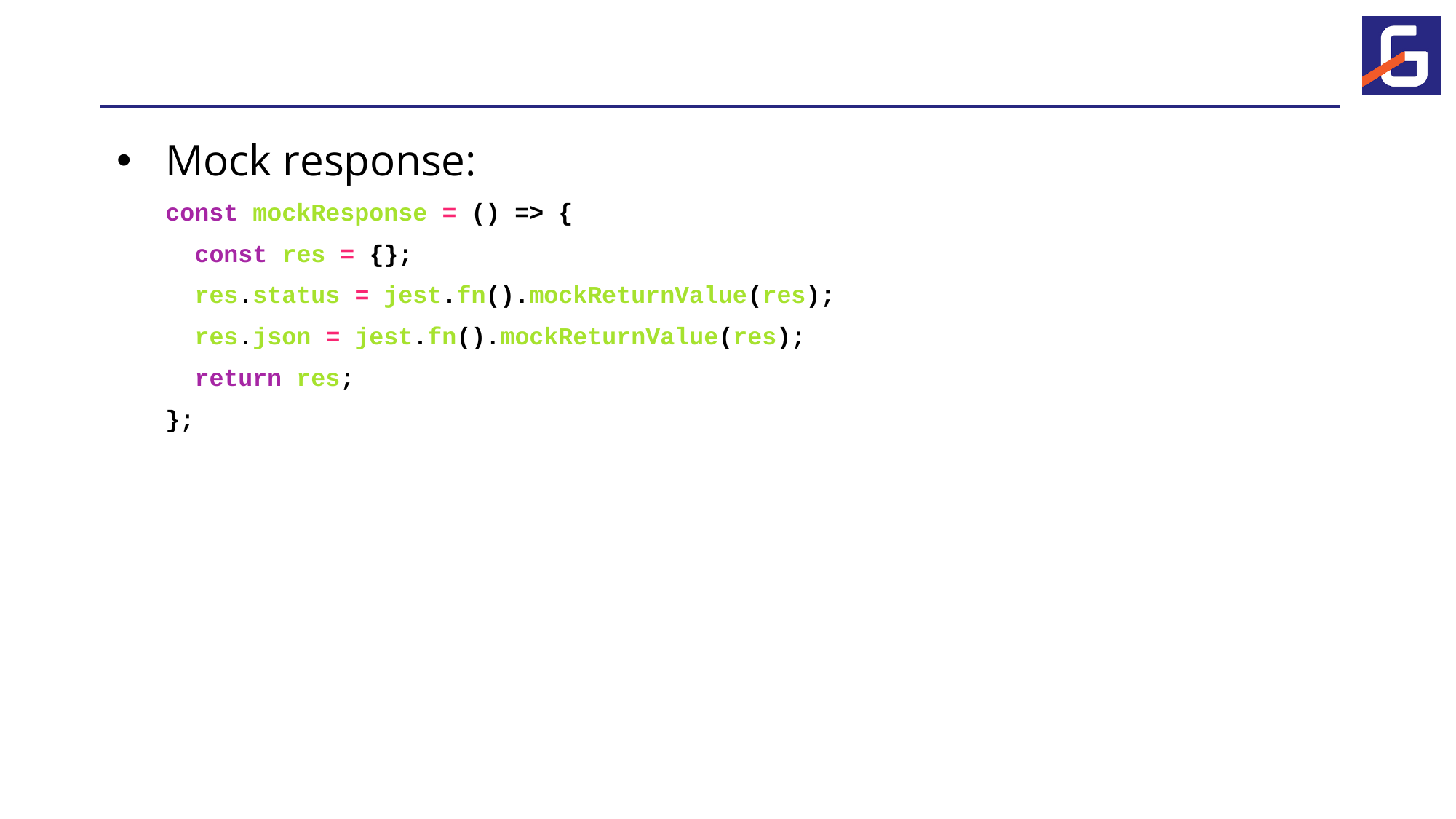

#
Mock response:
const mockResponse = () => {
  const res = {};
  res.status = jest.fn().mockReturnValue(res);
  res.json = jest.fn().mockReturnValue(res);
  return res;
};